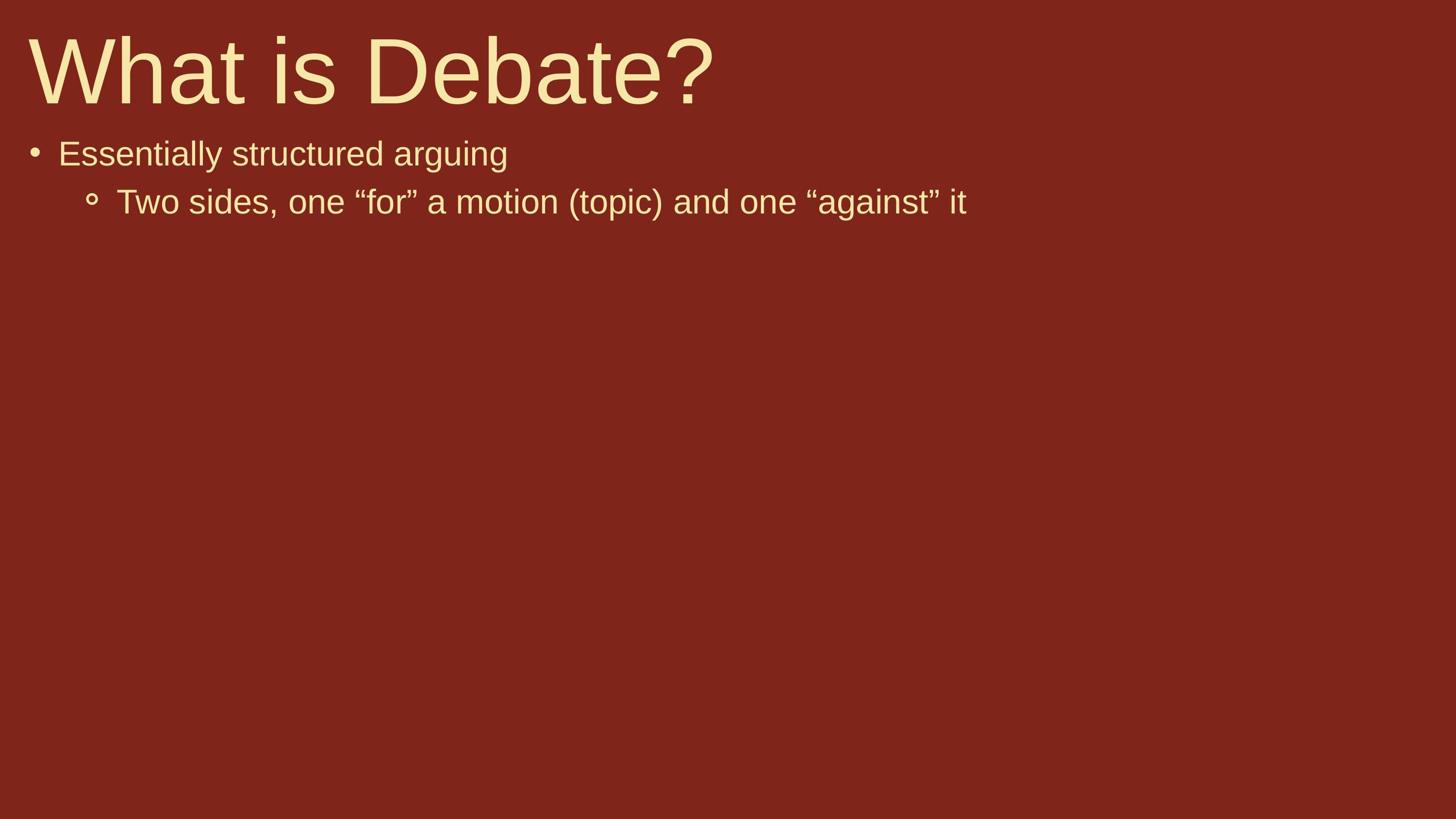

What is Debate?
Essentially structured arguing
Two sides, one “for” a motion (topic) and one “against” it